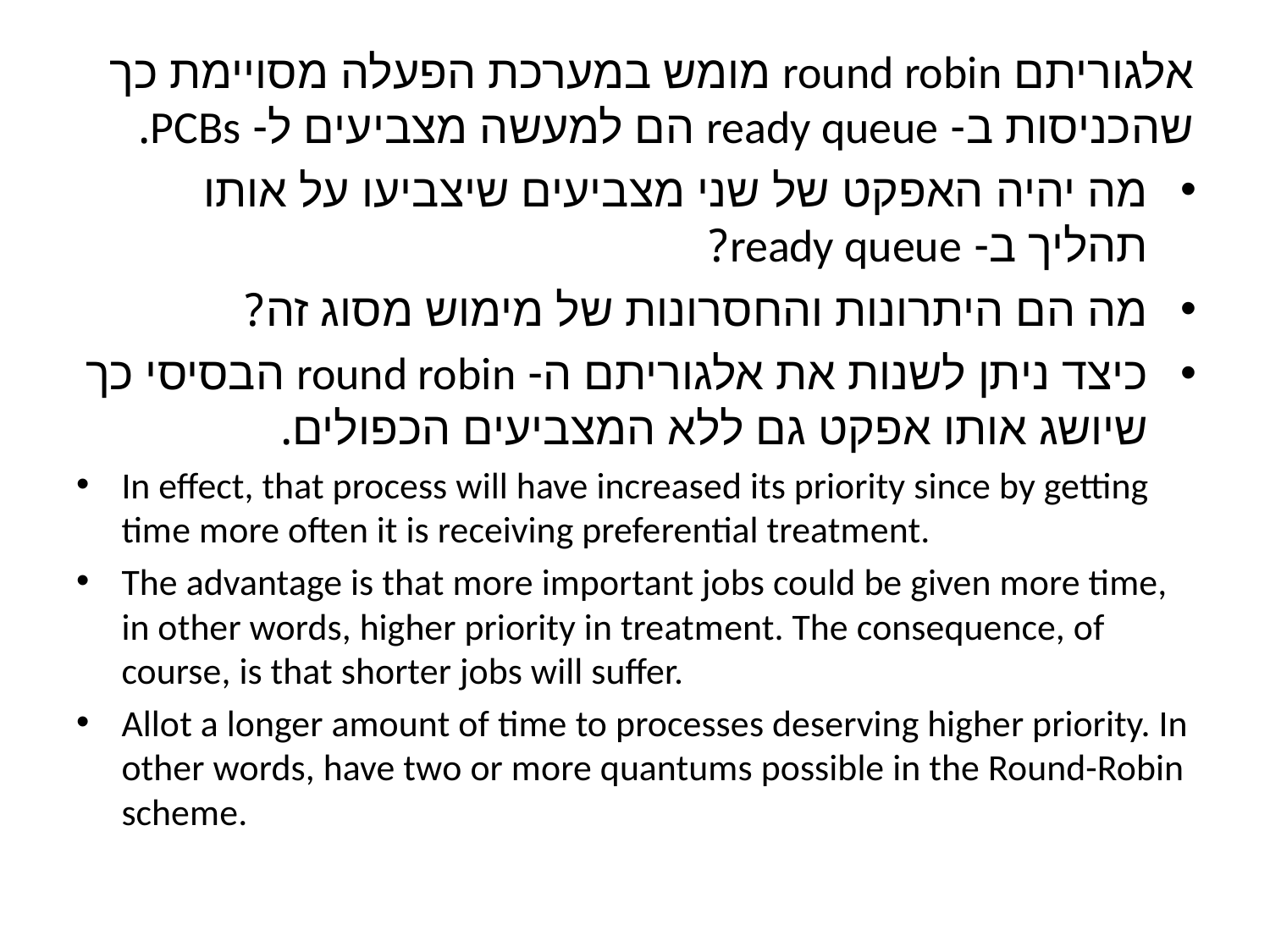

אלגוריתם round robin מומש במערכת הפעלה מסויימת כך שהכניסות ב- ready queue הם למעשה מצביעים ל- PCBs.
מה יהיה האפקט של שני מצביעים שיצביעו על אותו תהליך ב- ready queue?
מה הם היתרונות והחסרונות של מימוש מסוג זה?
כיצד ניתן לשנות את אלגוריתם ה- round robin הבסיסי כך שיושג אותו אפקט גם ללא המצביעים הכפולים.
In effect, that process will have increased its priority since by getting time more often it is receiving preferential treatment.
The advantage is that more important jobs could be given more time, in other words, higher priority in treatment. The consequence, of course, is that shorter jobs will suffer.
Allot a longer amount of time to processes deserving higher priority. In other words, have two or more quantums possible in the Round-Robin scheme.